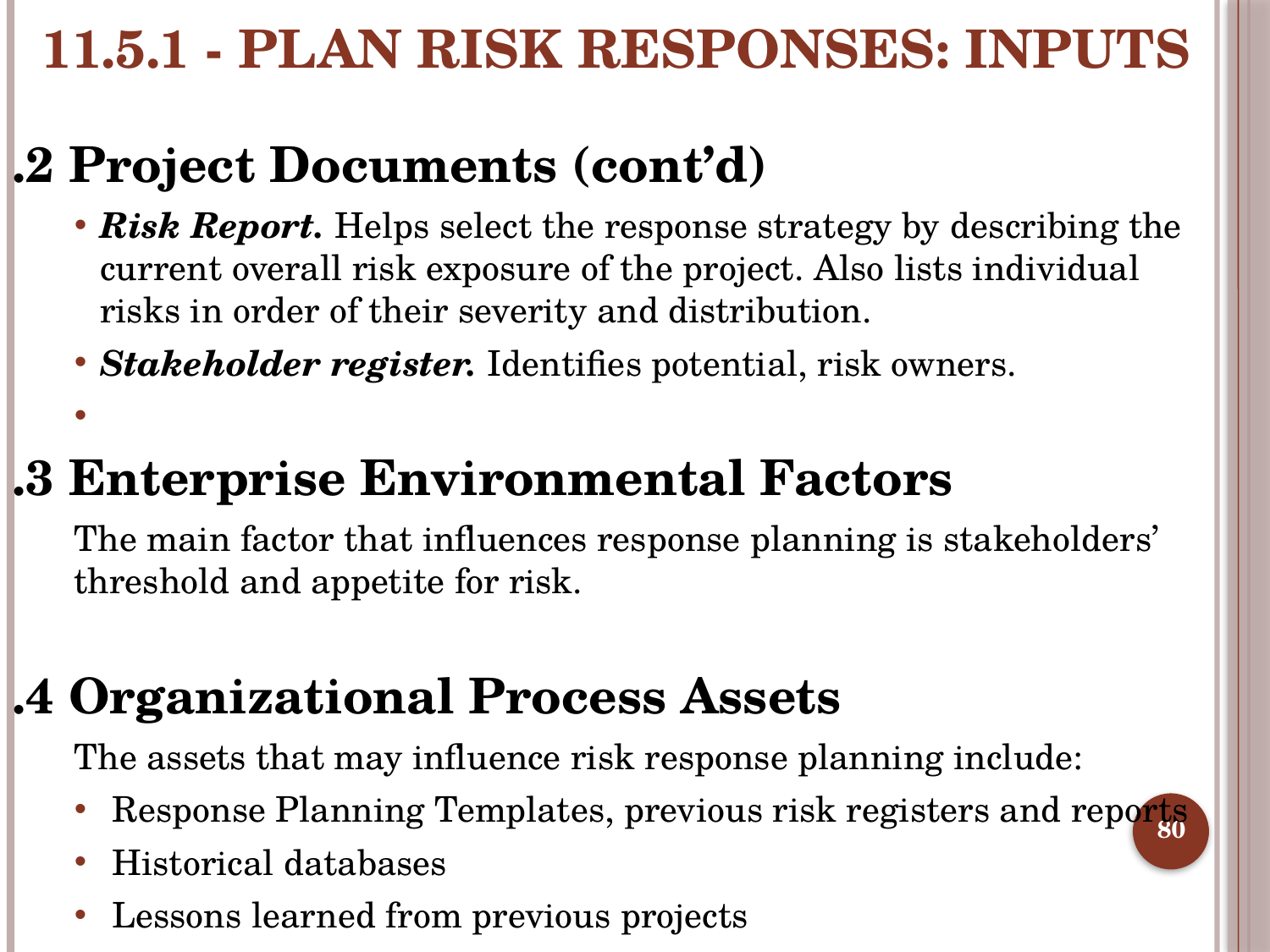

# 11.5.1 - PLAN RISK RESPONSES: INPUTS
.2 Project Documents (cont’d)
Risk Report. Helps select the response strategy by describing the current overall risk exposure of the project. Also lists individual risks in order of their severity and distribution.
Stakeholder register. Identifies potential, risk owners.

.3 Enterprise Environmental Factors
The main factor that influences response planning is stakeholders’ threshold and appetite for risk.

.4 Organizational Process Assets
The assets that may influence risk response planning include:
Response Planning Templates, previous risk registers and reports
Historical databases
Lessons learned from previous projects

80